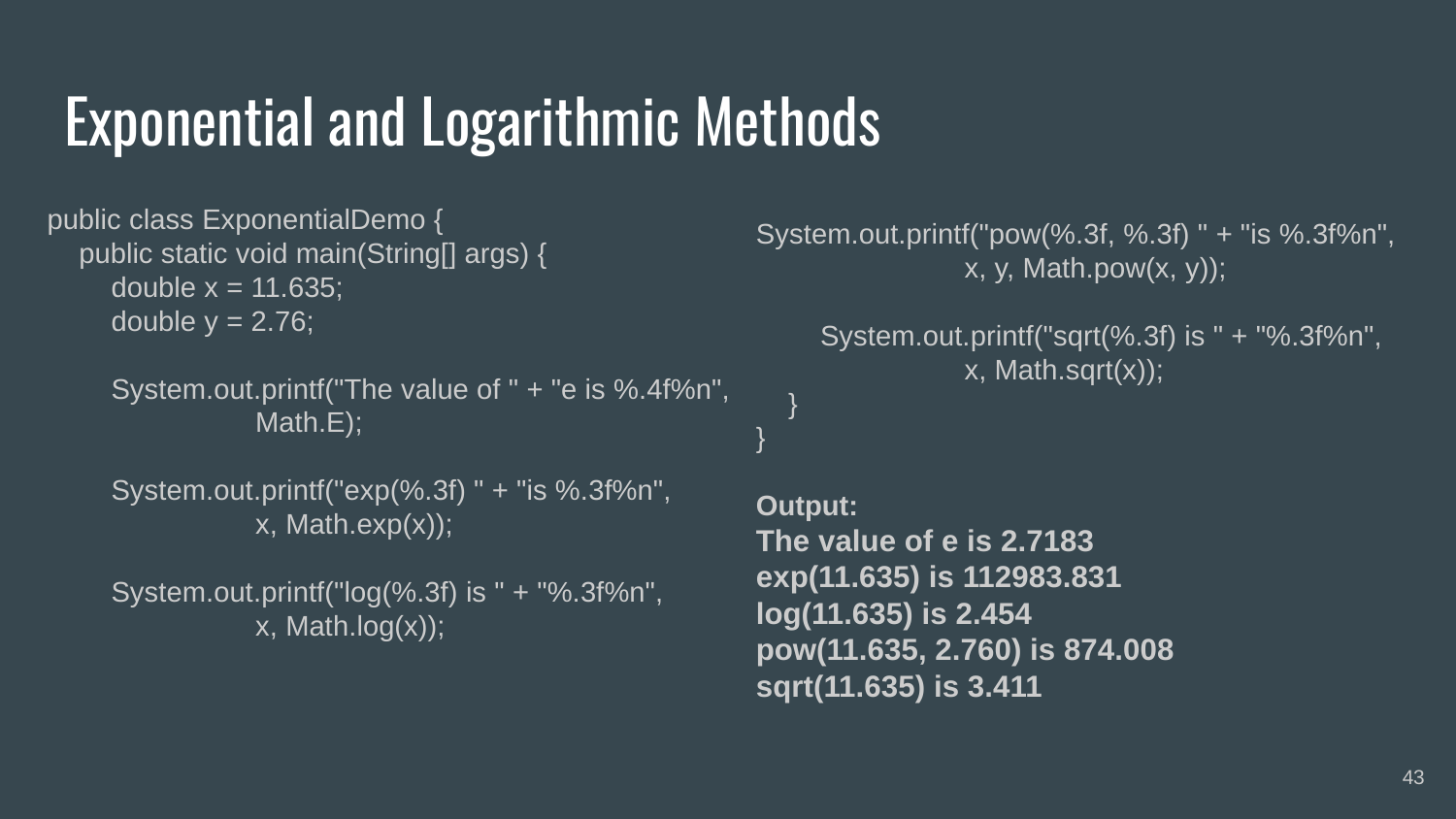

# Exponential and Logarithmic Methods
public class ExponentialDemo {
    public static void main(String[] args) {
        double x = 11.635;
        double y = 2.76;

        System.out.printf("The value of " + "e is %.4f%n",
                          Math.E);

        System.out.printf("exp(%.3f) " + "is %.3f%n",
                          x, Math.exp(x));

        System.out.printf("log(%.3f) is " + "%.3f%n",
                          x, Math.log(x));

System.out.printf("pow(%.3f, %.3f) " + "is %.3f%n",
                          x, y, Math.pow(x, y));

        System.out.printf("sqrt(%.3f) is " + "%.3f%n",
                          x, Math.sqrt(x));
    }
}

Output:
The value of e is 2.7183
exp(11.635) is 112983.831
log(11.635) is 2.454
pow(11.635, 2.760) is 874.008
sqrt(11.635) is 3.411

43